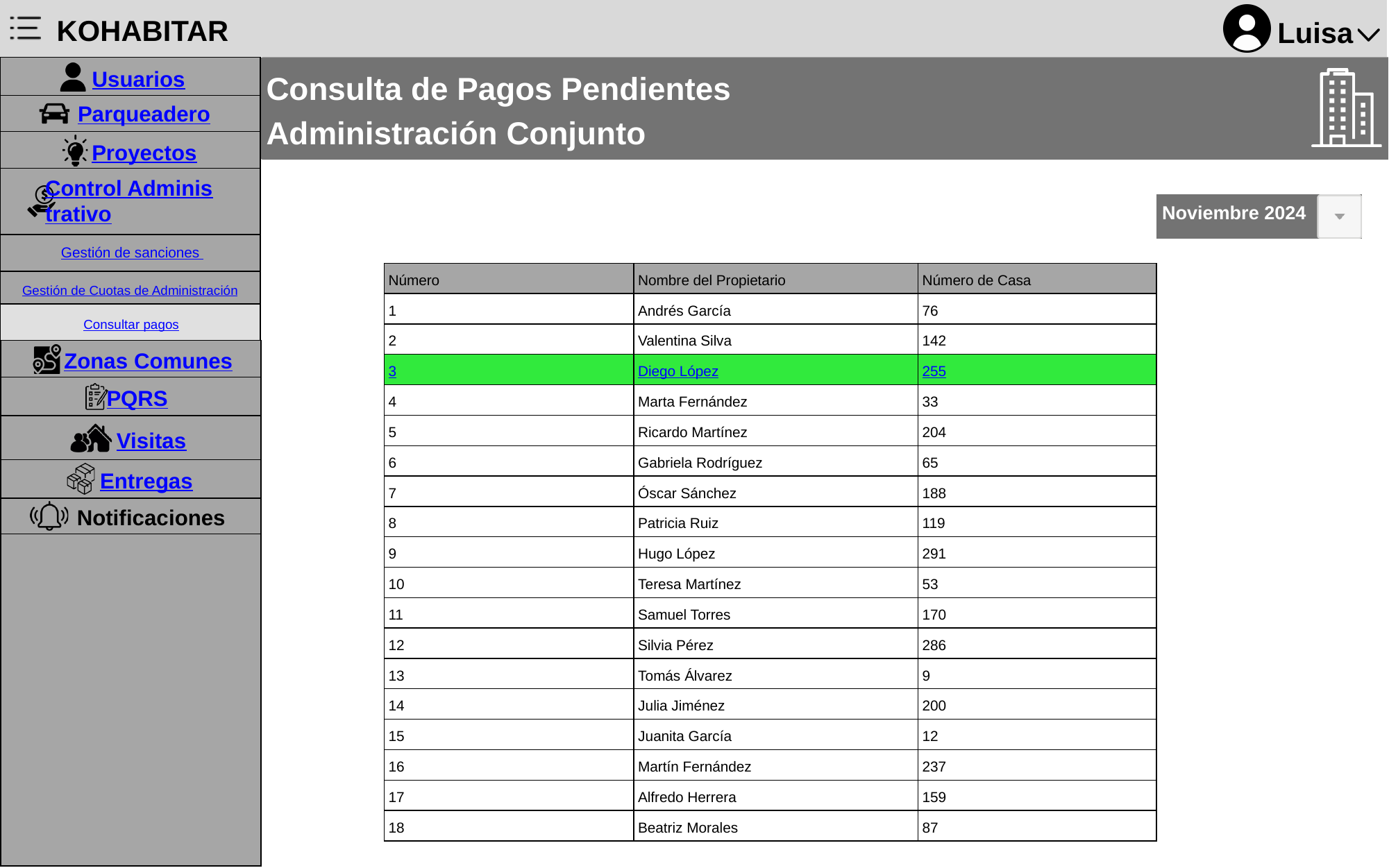

KOHABITAR
Luisa

Usuarios
Consulta de Pagos Pendientes Administración Conjunto Residencial

Parqueadero

Proyectos

Control Administrativo

Noviembre 2024

Gestión de sanciones
| Número | Nombre del Propietario | Número de Casa |
| --- | --- | --- |
| 1 | Andrés García | 76 |
| 2 | Valentina Silva | 142 |
| 3 | Diego López | 255 |
| 4 | Marta Fernández | 33 |
| 5 | Ricardo Martínez | 204 |
| 6 | Gabriela Rodríguez | 65 |
| 7 | Óscar Sánchez | 188 |
| 8 | Patricia Ruiz | 119 |
| 9 | Hugo López | 291 |
| 10 | Teresa Martínez | 53 |
| 11 | Samuel Torres | 170 |
| 12 | Silvia Pérez | 286 |
| 13 | Tomás Álvarez | 9 |
| 14 | Julia Jiménez | 200 |
| 15 | Juanita García | 12 |
| 16 | Martín Fernández | 237 |
| 17 | Alfredo Herrera | 159 |
| 18 | Beatriz Morales | 87 |

Gestión de Cuotas de Administración

Consultar pagos

Zonas Comunes

PQRS

Visitas

Entregas

Notificaciones